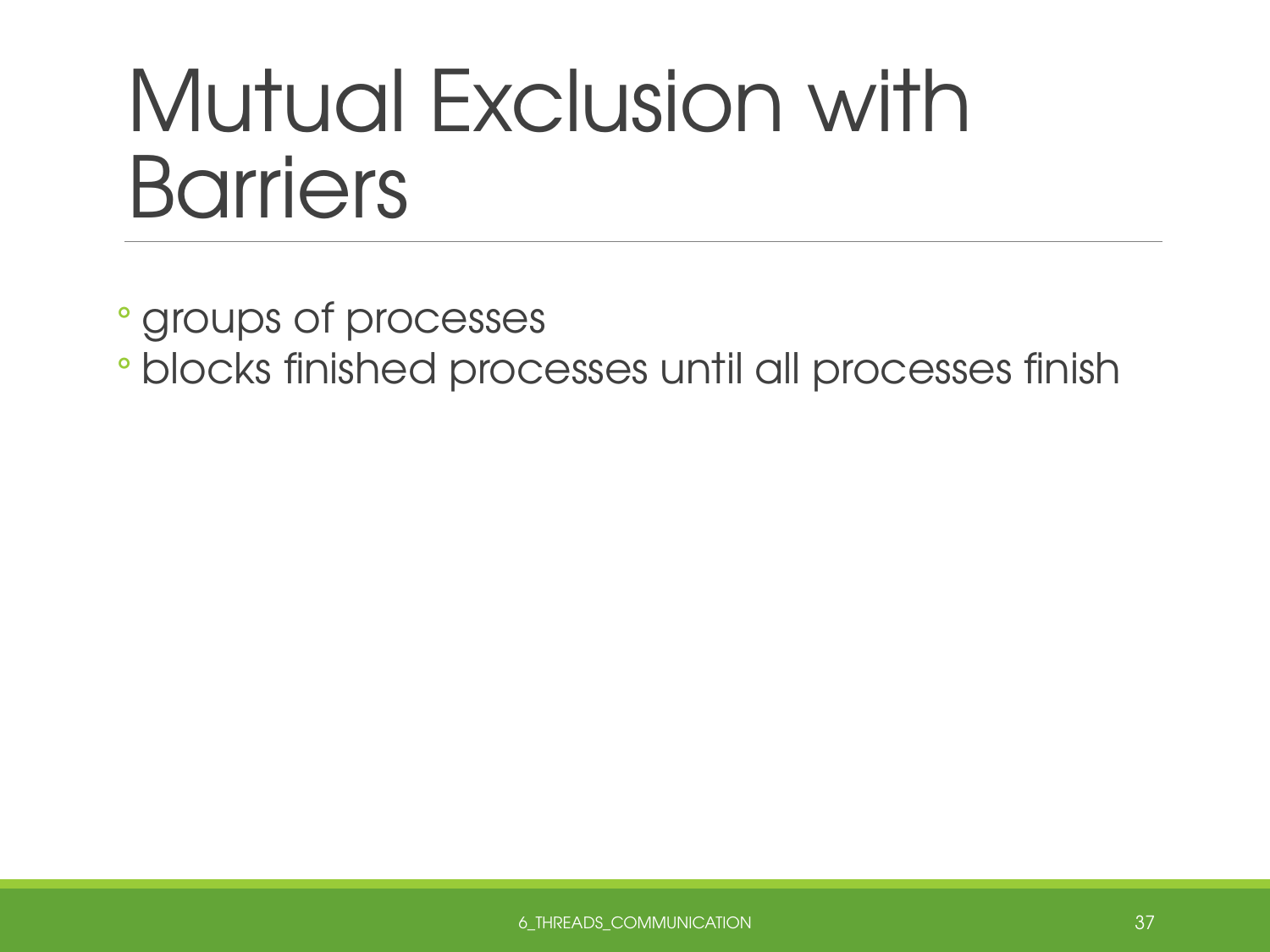

# Mutual Exclusion with Barriers

groups of processes
blocks finished processes until all processes finish

6_Threads_Communication
37